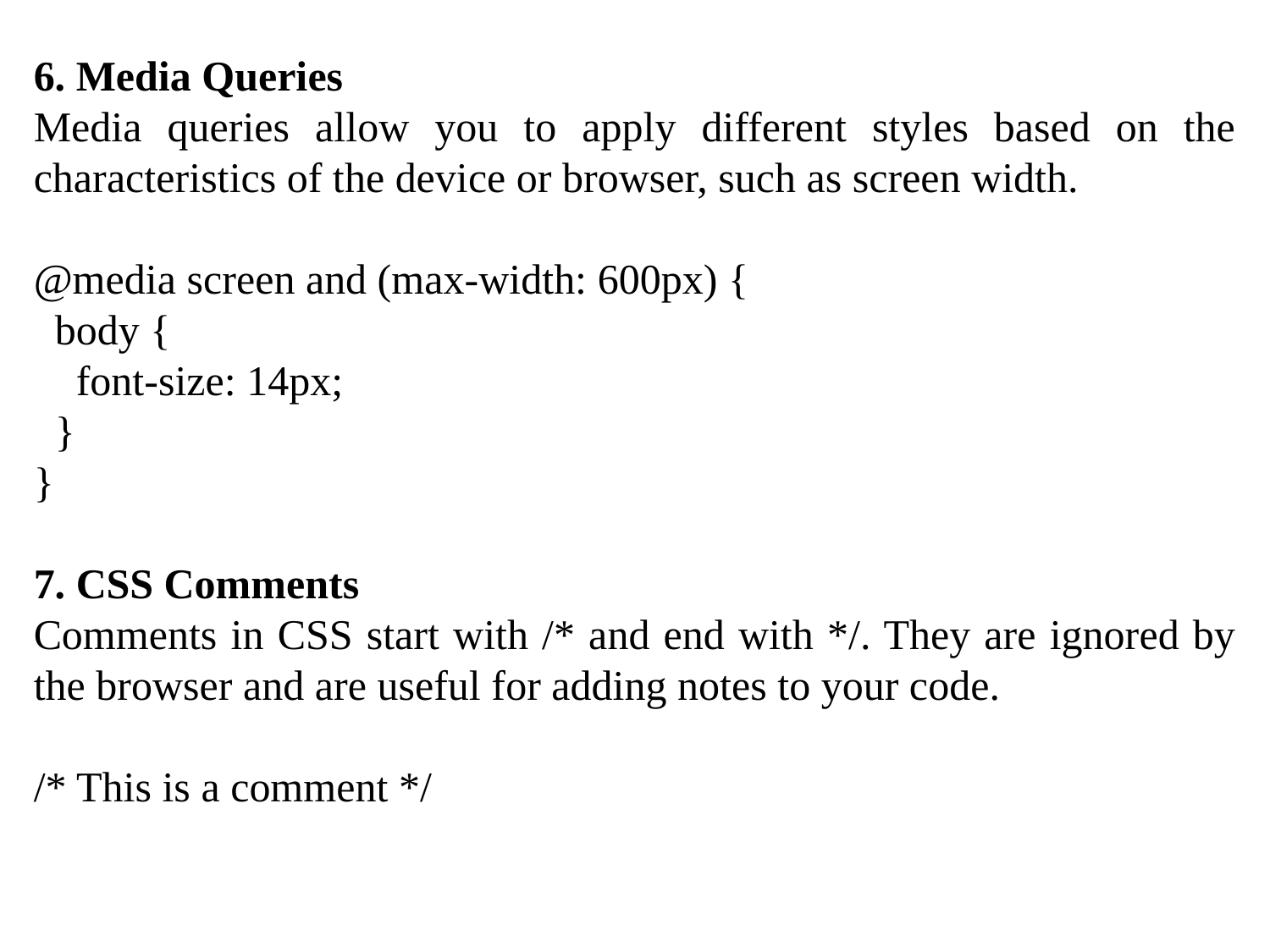

6. Media Queries
Media queries allow you to apply different styles based on the characteristics of the device or browser, such as screen width.

@media screen and (max-width: 600px) {
  body {
    font-size: 14px;
  }
}

7. CSS Comments
Comments in CSS start with /* and end with */. They are ignored by the browser and are useful for adding notes to your code.

/* This is a comment */